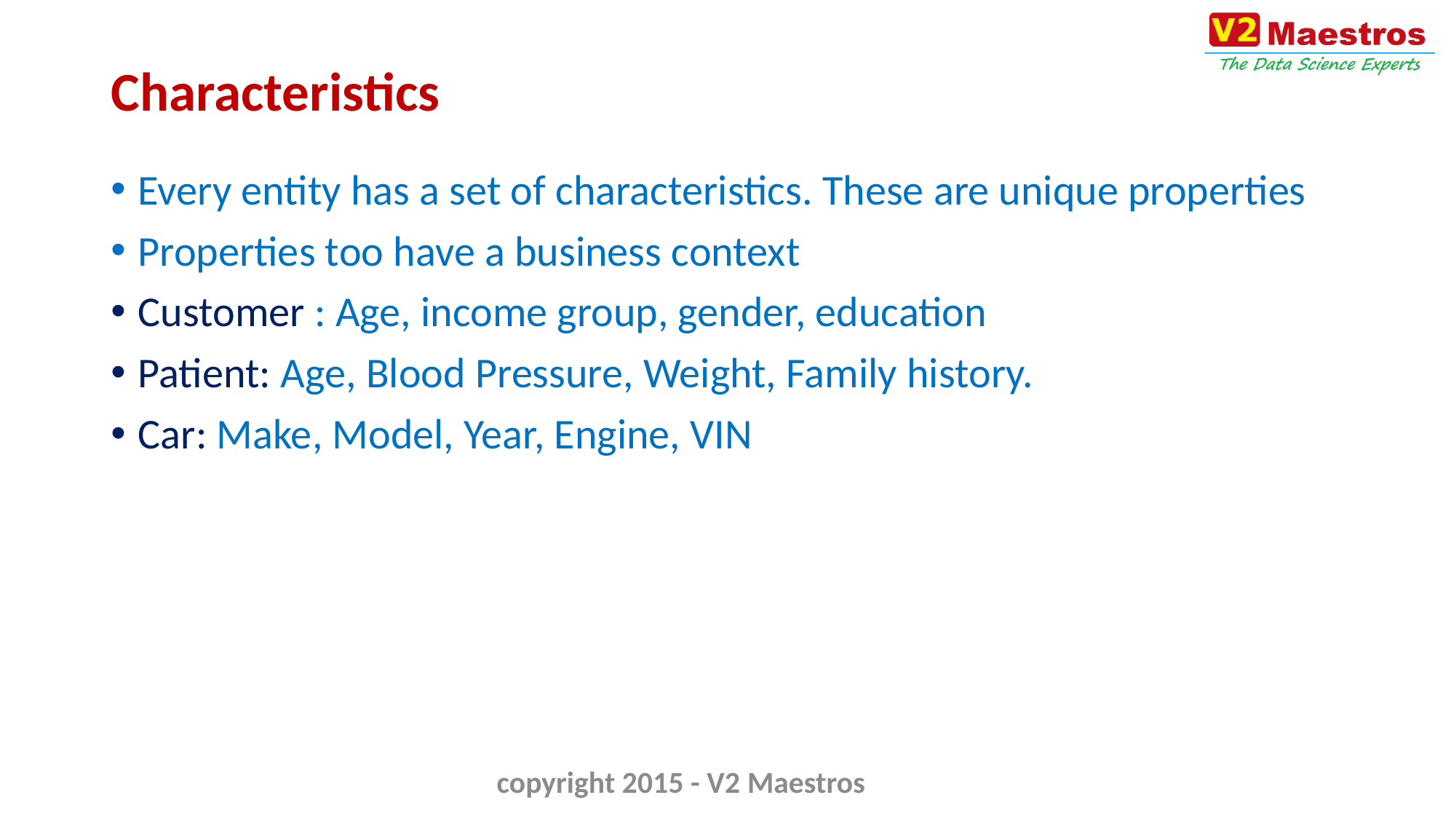

# Characteristics
Every entity has a set of characteristics. These are unique properties
Properties too have a business context
Customer : Age, income group, gender, education
Patient: Age, Blood Pressure, Weight, Family history.
Car: Make, Model, Year, Engine, VIN

copyright 2015 - V2 Maestros